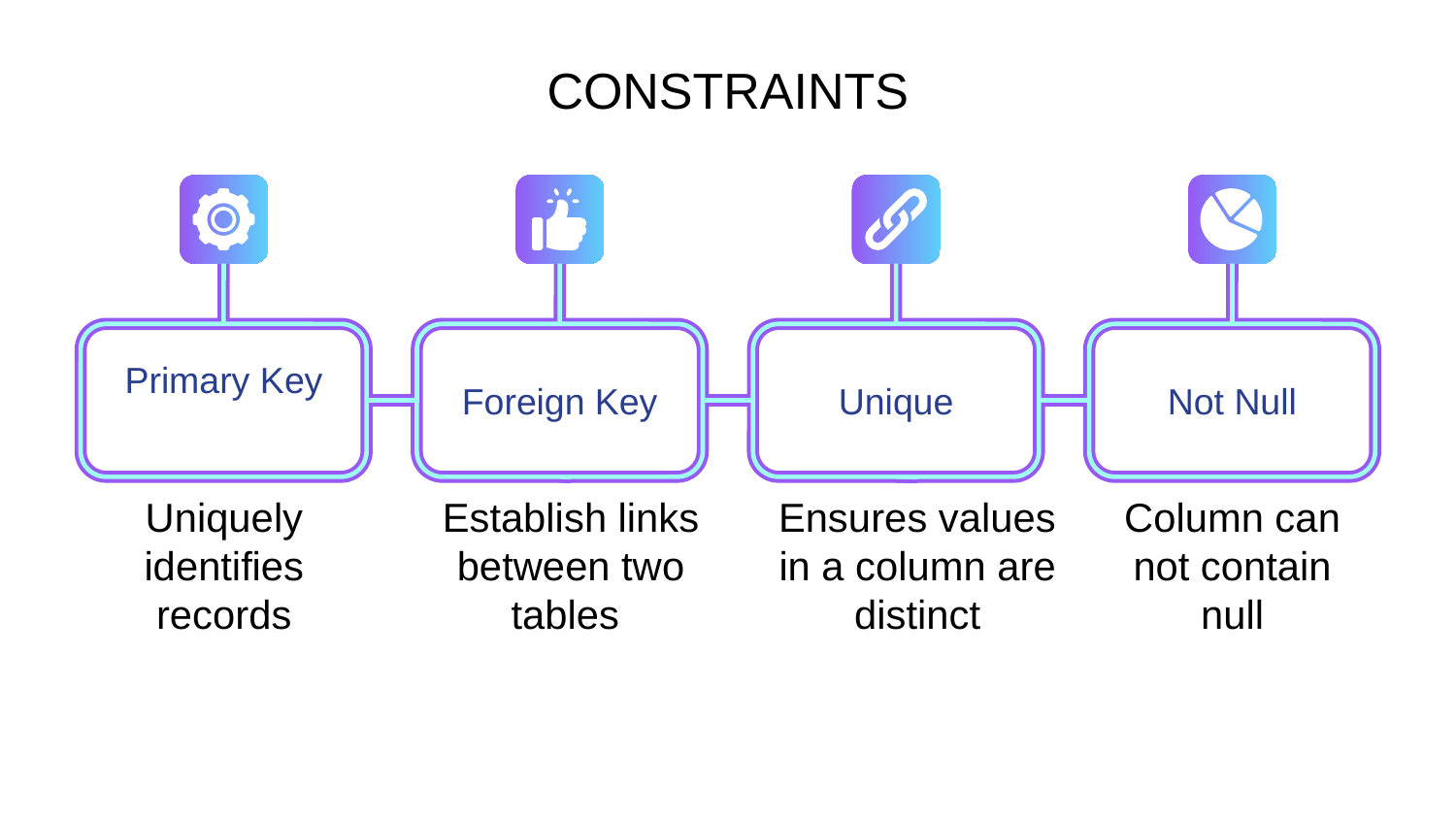

# CONSTRAINTS

Primary Key

Uniquely identifies records
Foreign Key

Establish links between two tables
Unique

Ensures values in a column are distinct
Not Null

Column can not contain null